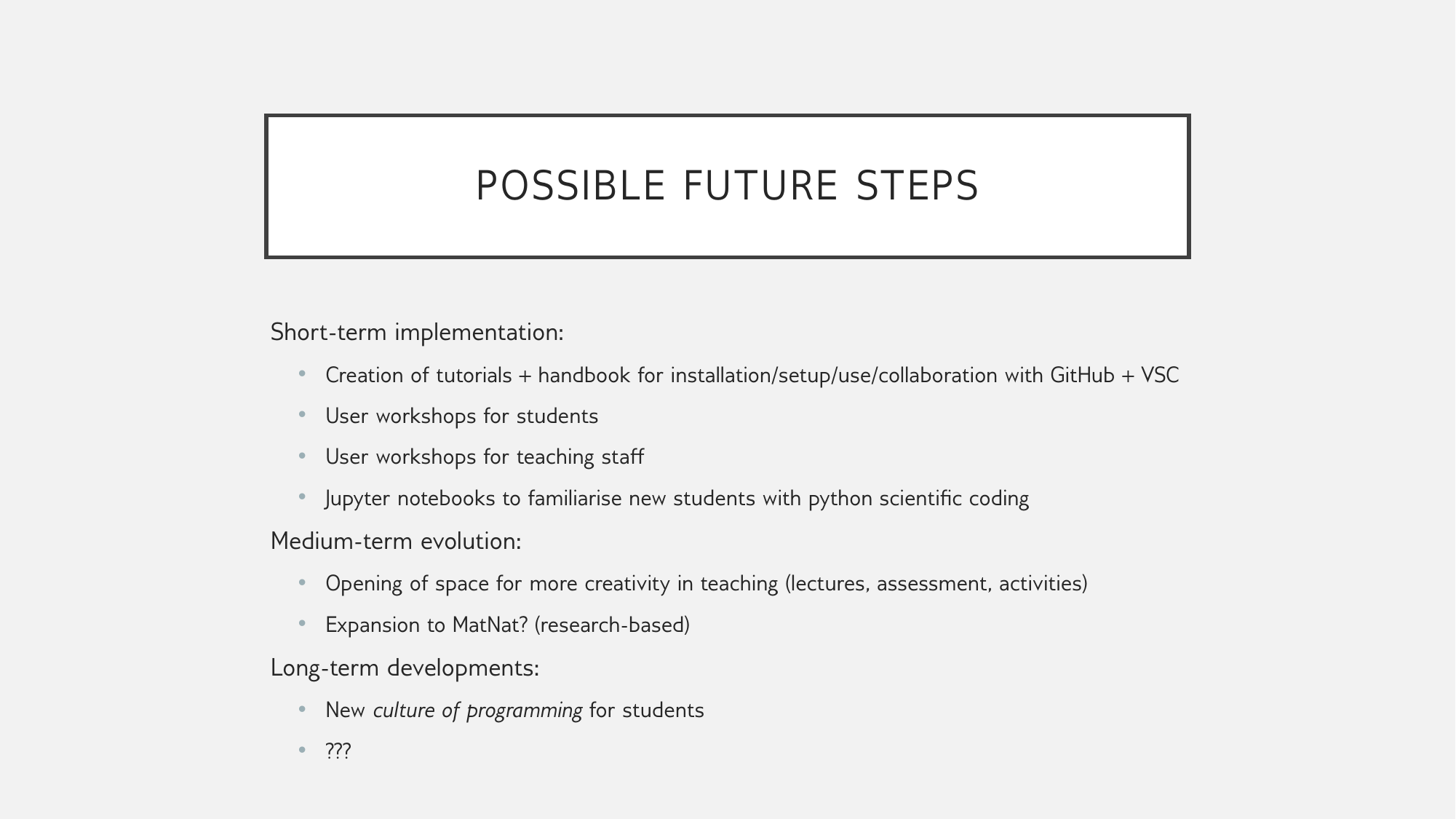

# Possible future steps
Short-term implementation:
Creation of tutorials + handbook for installation/setup/use/collaboration with GitHub + VSC
User workshops for students
User workshops for teaching staff
Jupyter notebooks to familiarise new students with python scientific coding
Medium-term evolution:
Opening of space for more creativity in teaching (lectures, assessment, activities)
Expansion to MatNat? (research-based)
Long-term developments:
New culture of programming for students
???